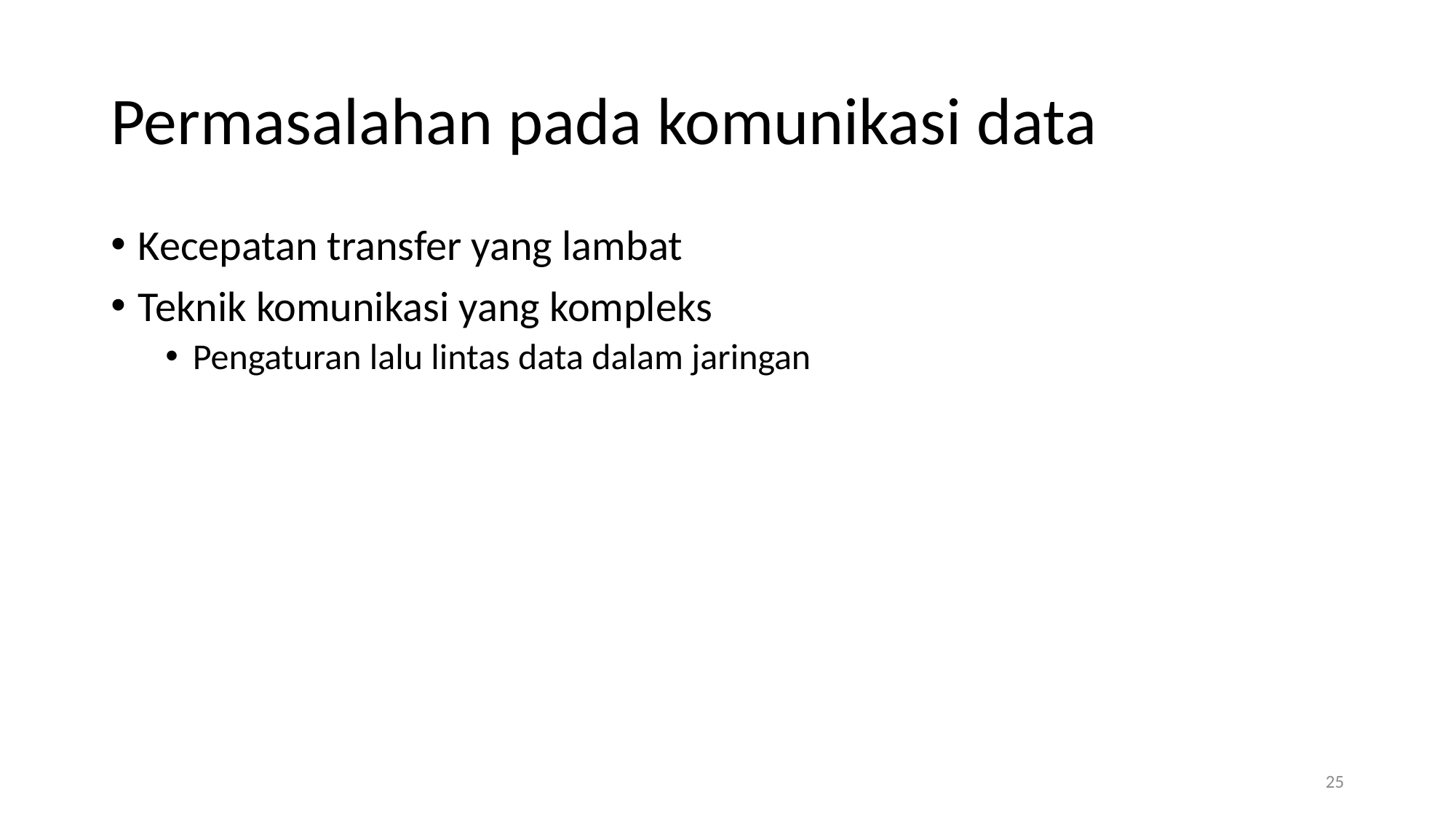

# Permasalahan pada komunikasi data
Kecepatan transfer yang lambat
Teknik komunikasi yang kompleks
Pengaturan lalu lintas data dalam jaringan
25